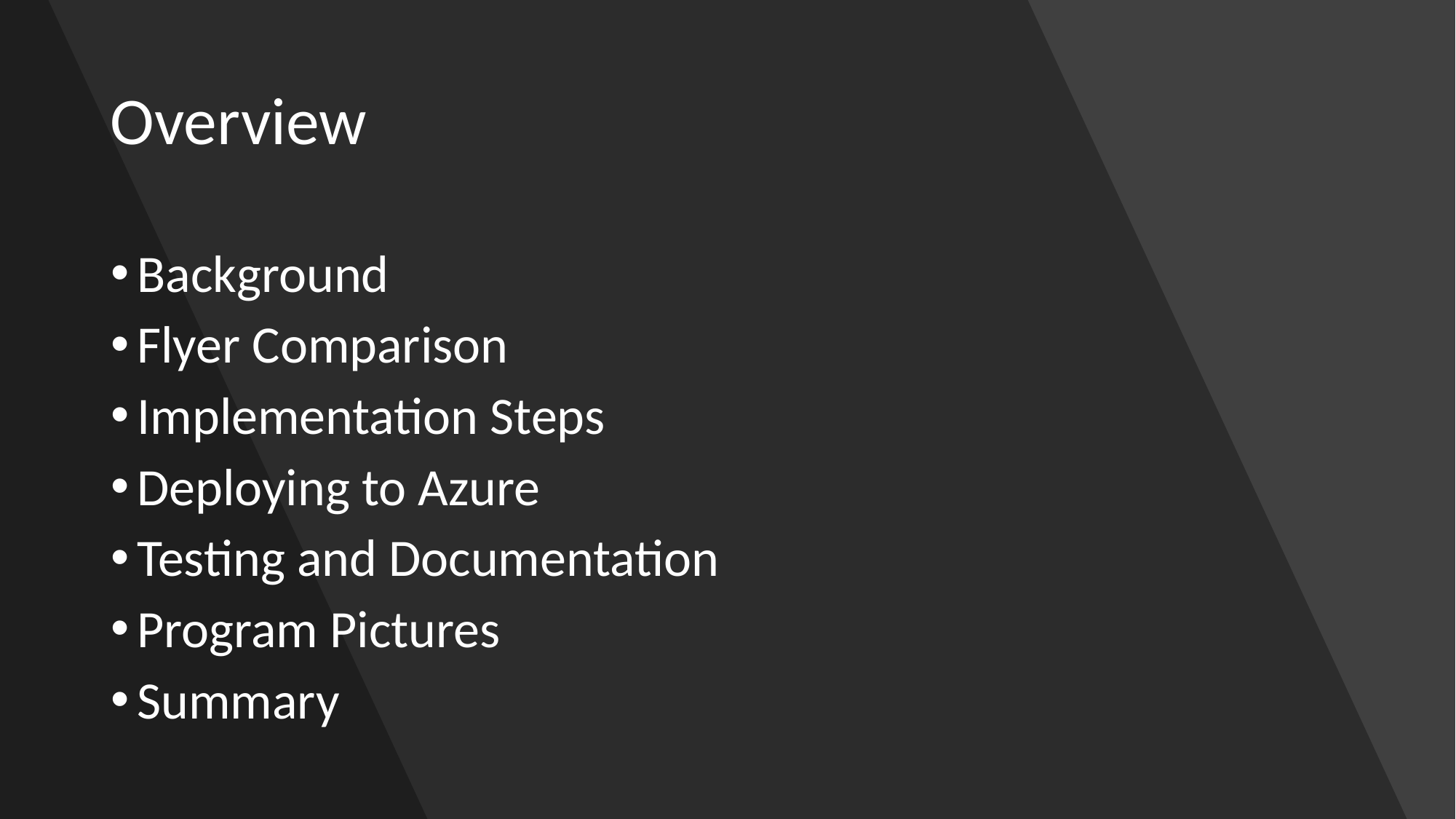

# Overview
Background
Flyer Comparison
Implementation Steps
Deploying to Azure
Testing and Documentation
Program Pictures
Summary